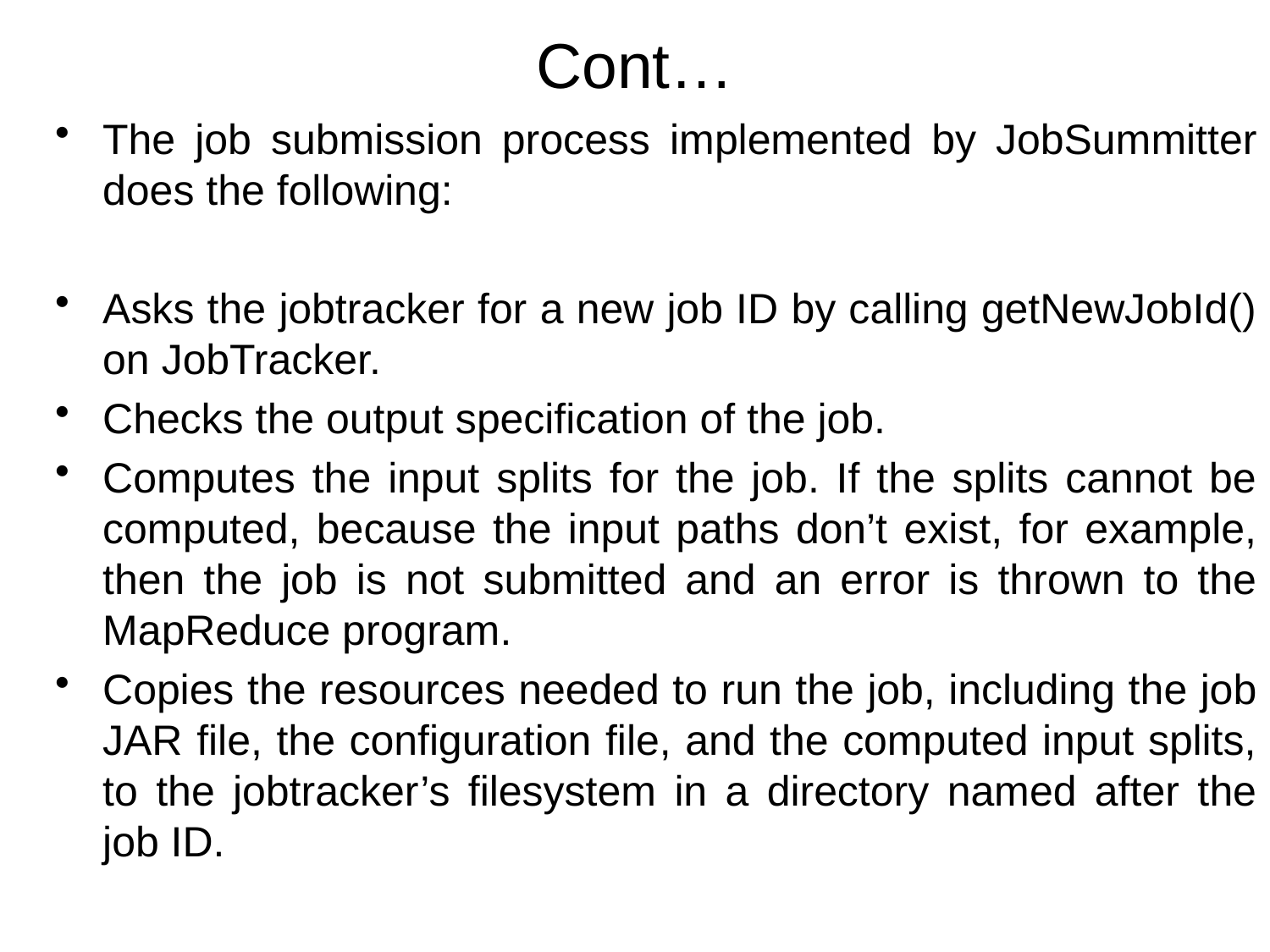

# Cont…
The job submission process implemented by JobSummitter does the following:

Asks the jobtracker for a new job ID by calling getNewJobId() on JobTracker.
Checks the output specification of the job.
Computes the input splits for the job. If the splits cannot be computed, because the input paths don’t exist, for example, then the job is not submitted and an error is thrown to the MapReduce program.
Copies the resources needed to run the job, including the job JAR file, the configuration file, and the computed input splits, to the jobtracker’s filesystem in a directory named after the job ID.